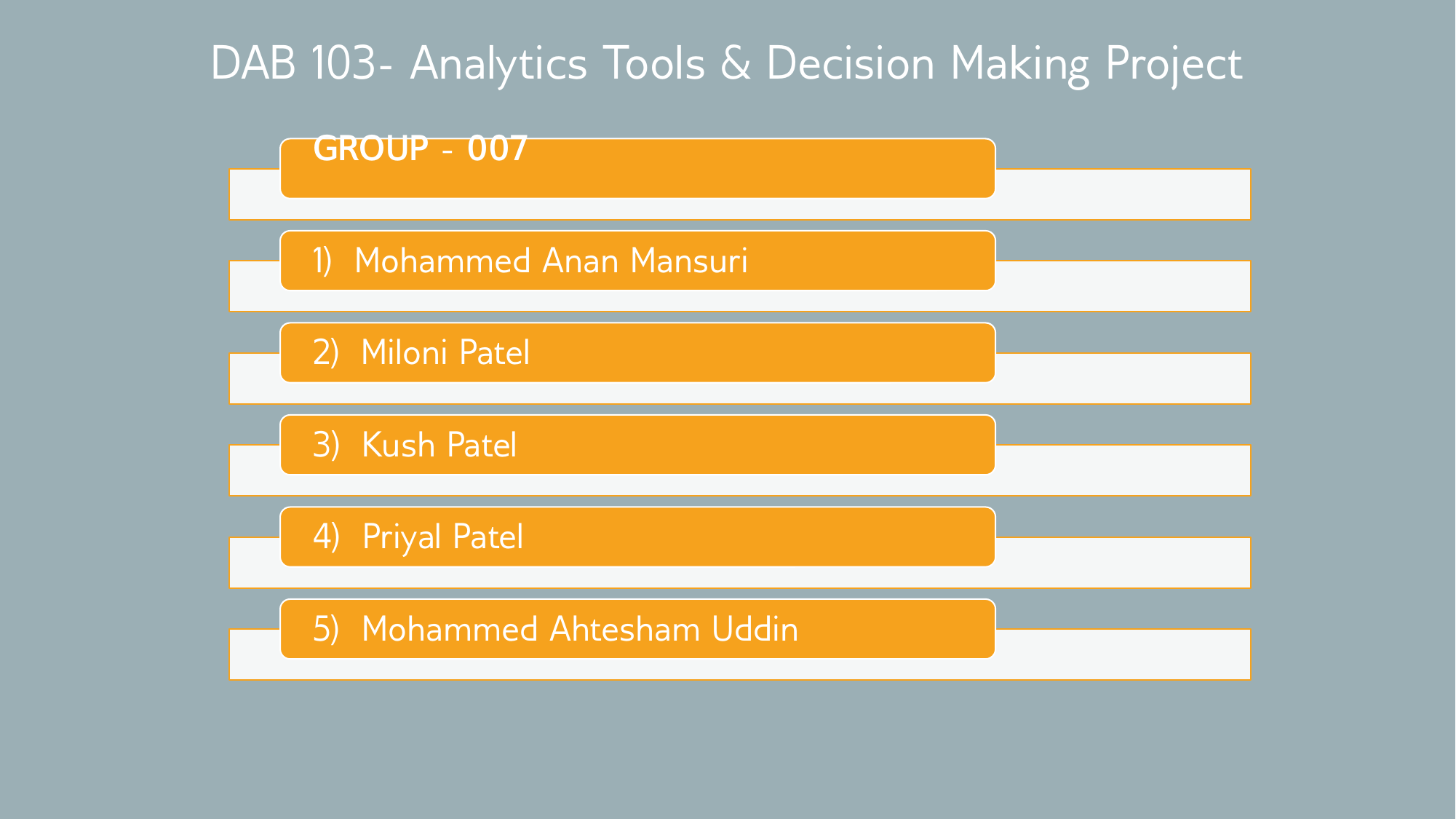

DAB 103- Analytics Tools & Decision Making Project

GROUP - 007
1)  Mohammed Anan Mansuri
2)  Miloni Patel
3)  Kush Patel
4)  Priyal Patel
5)  Mohammed Ahtesham Uddin